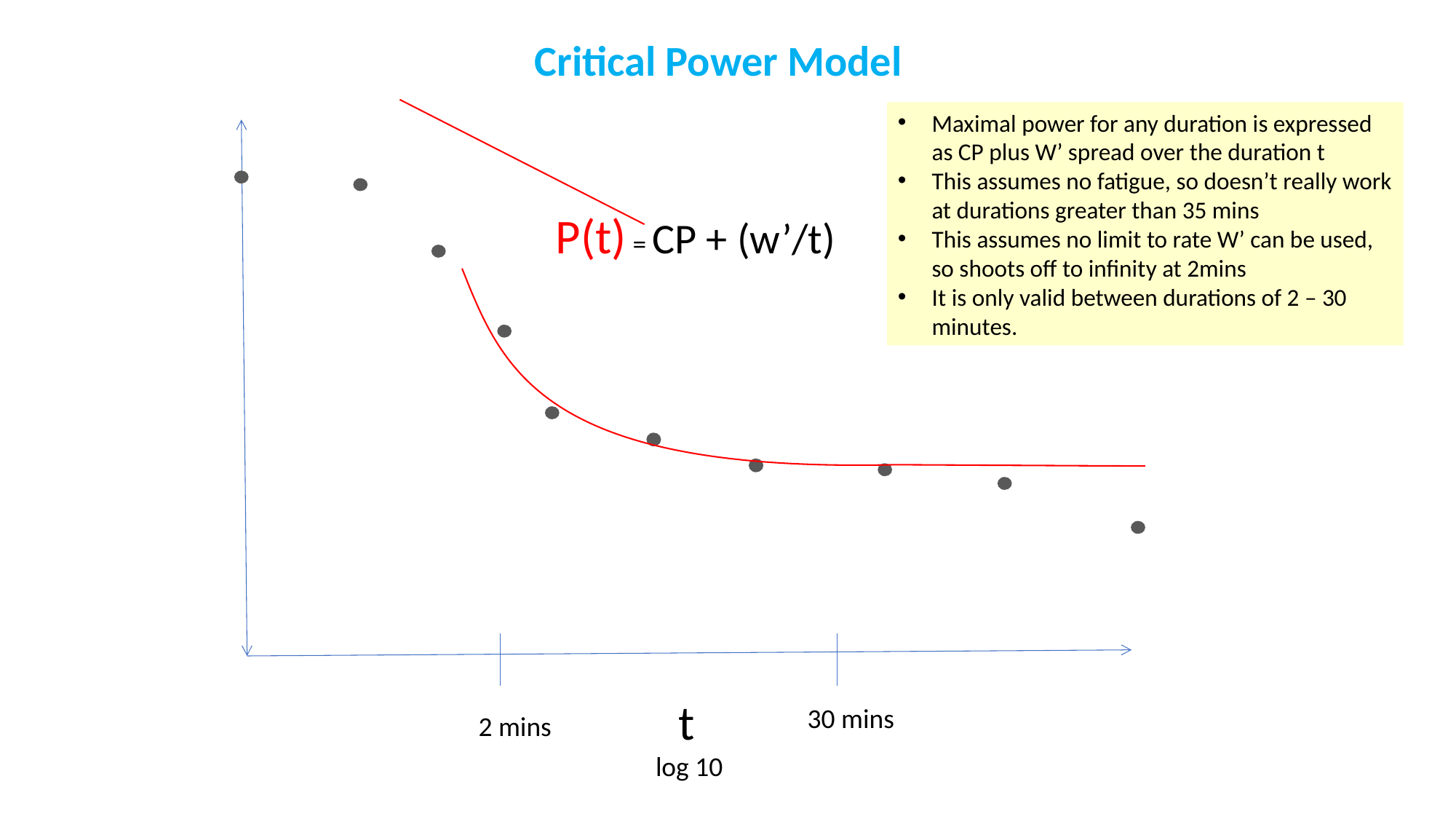

Critical Power Model
Maximal power for any duration is expressed as CP plus W’ spread over the duration t
This assumes no fatigue, so doesn’t really work at durations greater than 35 mins
This assumes no limit to rate W’ can be used, so shoots off to infinity at 2mins
It is only valid between durations of 2 – 30 minutes.

P(t) = CP + (w’/t)

t
log 10
30 mins
2 mins